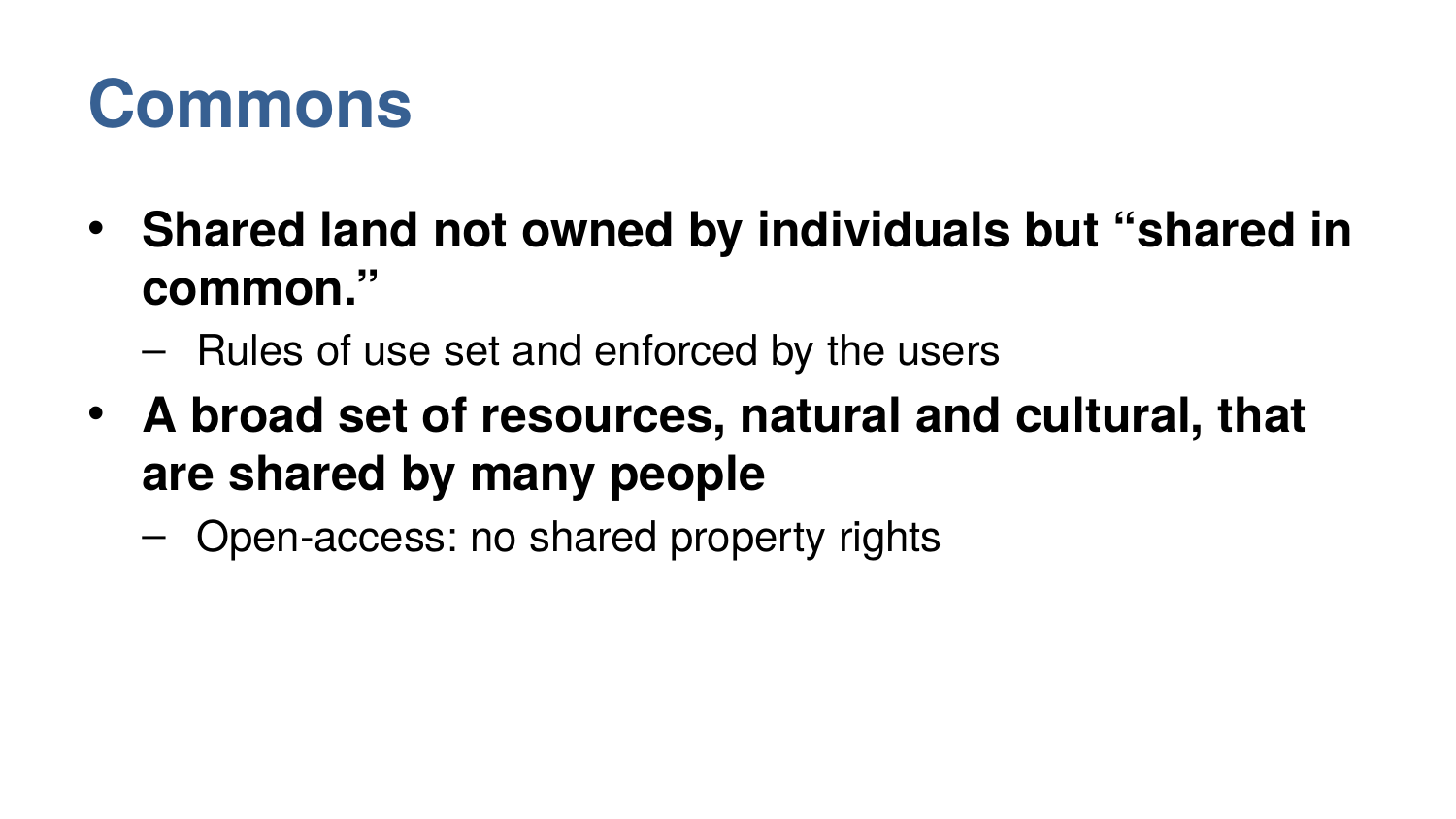

# Commons
Shared land not owned by individuals but “shared in common.”
Rules of use set and enforced by the users
A broad set of resources, natural and cultural, that are shared by many people
Open-access: no shared property rights